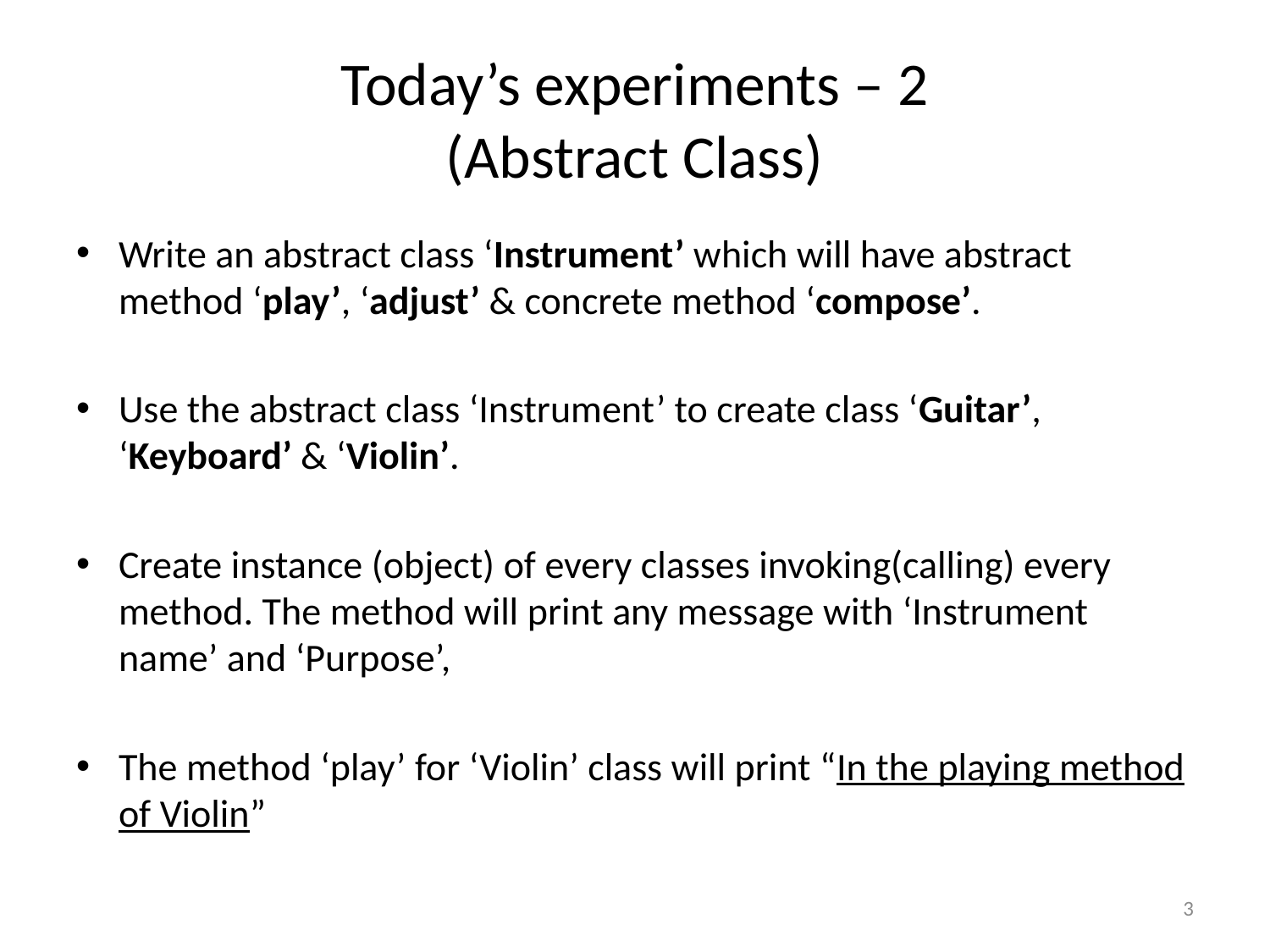

# Today’s experiments – 2 (Abstract Class)
Write an abstract class ‘Instrument’ which will have abstract method ‘play’, ‘adjust’ & concrete method ‘compose’.

Use the abstract class ‘Instrument’ to create class ‘Guitar’, ‘Keyboard’ & ‘Violin’.

Create instance (object) of every classes invoking(calling) every method. The method will print any message with ‘Instrument name’ and ‘Purpose’,

The method ‘play’ for ‘Violin’ class will print “In the playing method of Violin”
3